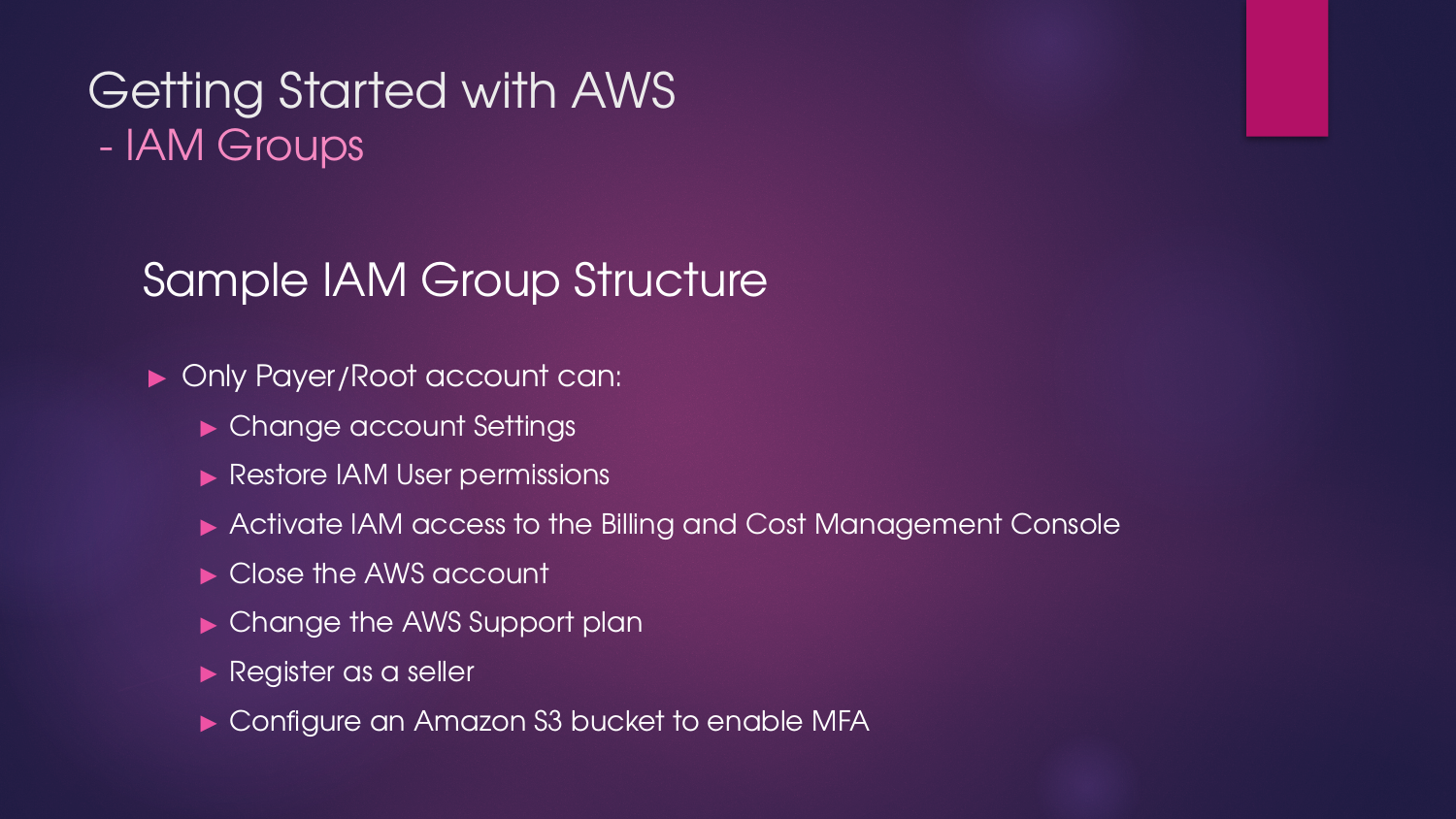

# Getting Started with AWS - IAM Groups
Sample IAM Group Structure
Only Payer/Root account can:
Change account Settings
Restore IAM User permissions
Activate IAM access to the Billing and Cost Management Console
Close the AWS account
Change the AWS Support plan
Register as a seller
Configure an Amazon S3 bucket to enable MFA